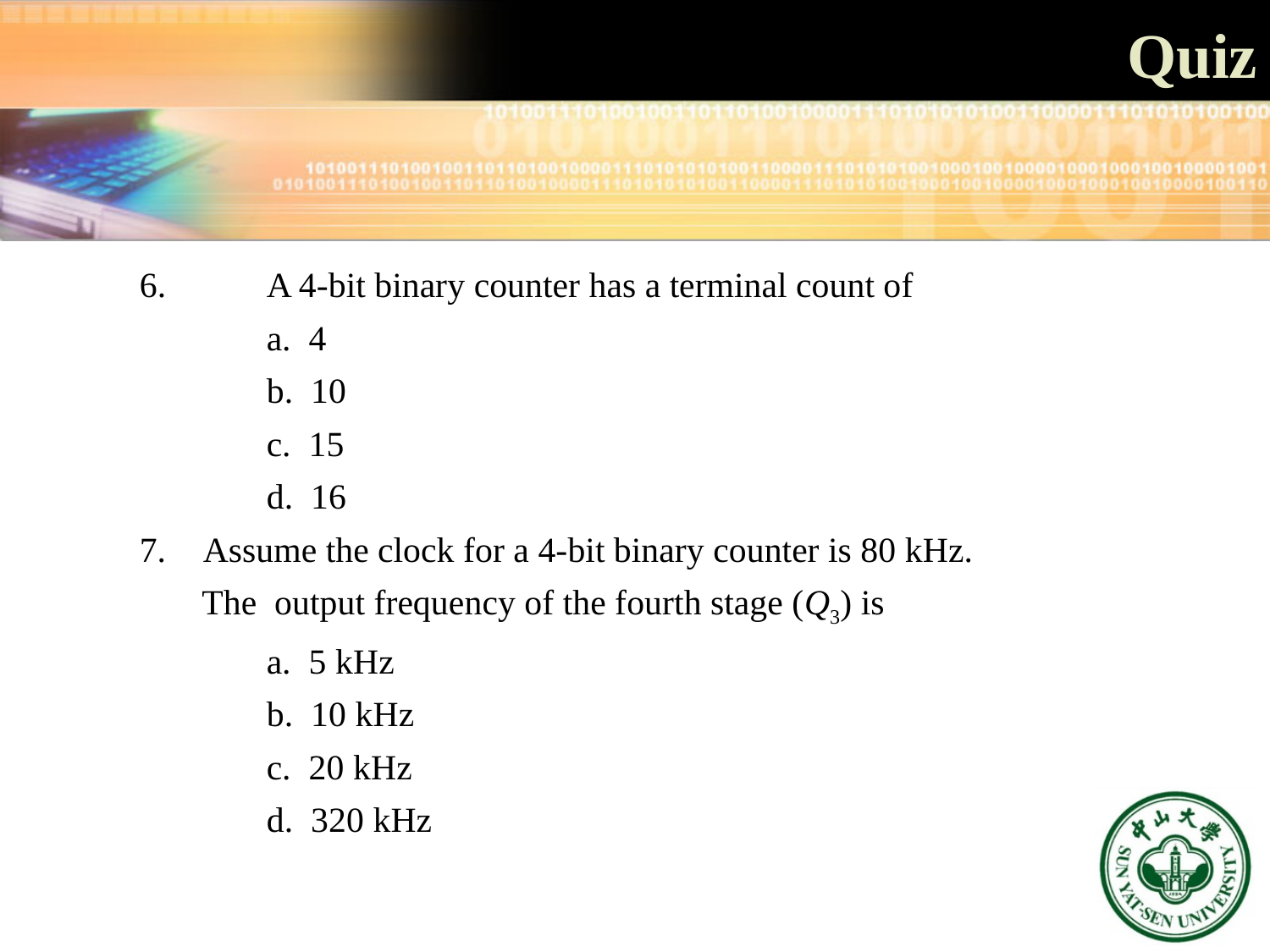

Quiz
6.	A 4-bit binary counter has a terminal count of
	a.  4
	b.  10
	c.  15
	d.  16
Assume the clock for a 4-bit binary counter is 80 kHz.
       The  output frequency of the fourth stage (Q3) is
	a.  5 kHz
	b.  10 kHz
	c.  20 kHz
	d.  320 kHz